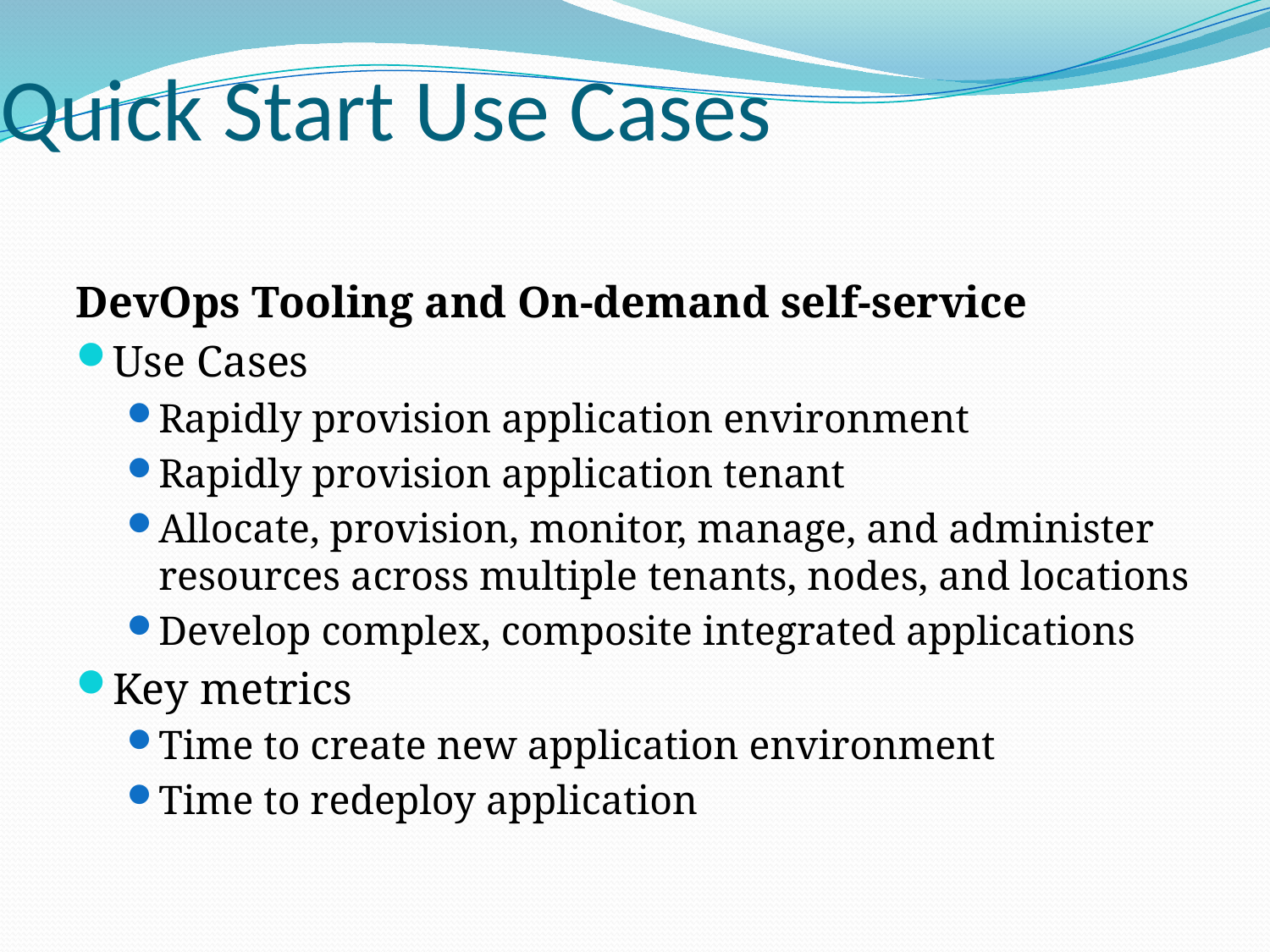

# Quick Start Use Cases
DevOps Tooling and On-demand self-service
Use Cases
Rapidly provision application environment
Rapidly provision application tenant
Allocate, provision, monitor, manage, and administer resources across multiple tenants, nodes, and locations
Develop complex, composite integrated applications
Key metrics
Time to create new application environment
Time to redeploy application